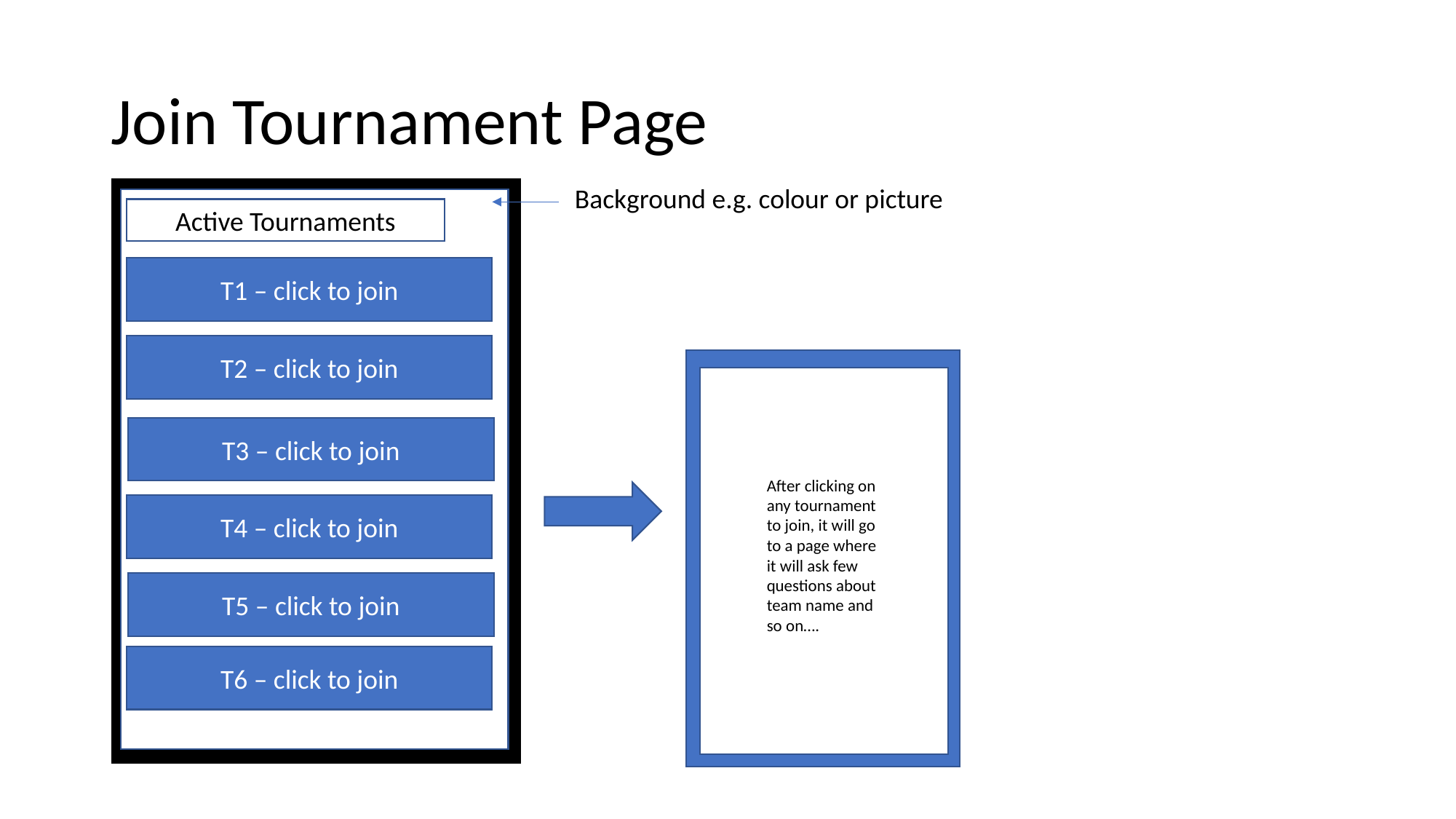

# Join Tournament Page
Background e.g. colour or picture

Active Tournaments
T1 – click to join
T2 – click to join

T3 – click to join
After clicking on any tournament to join, it will go to a page where it will ask few questions about team name and so on….

T4 – click to join
T5 – click to join
T6 – click to join